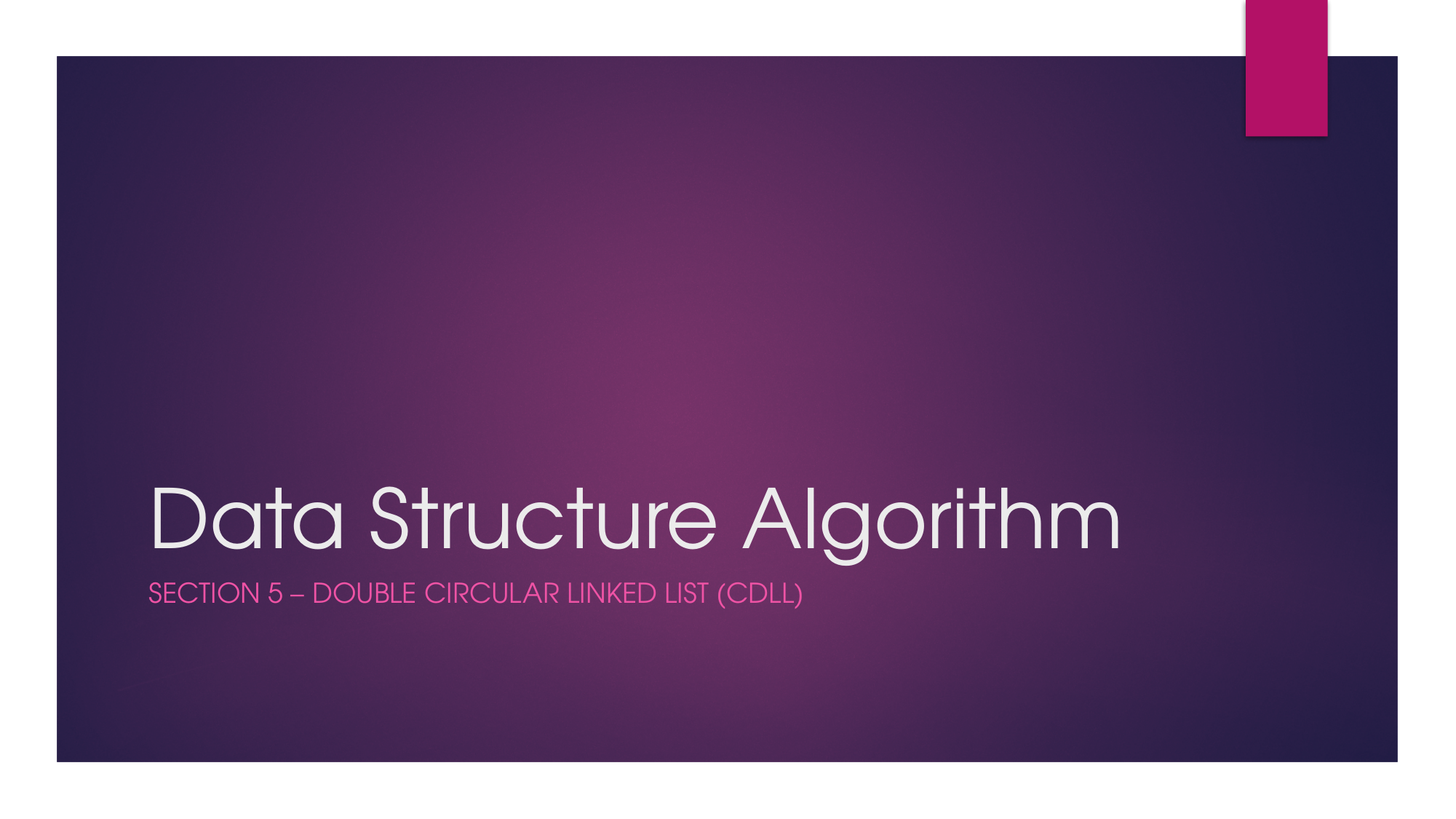

# Data Structure Algorithm
Section 5 – Double Circular Linked List (CDLL)